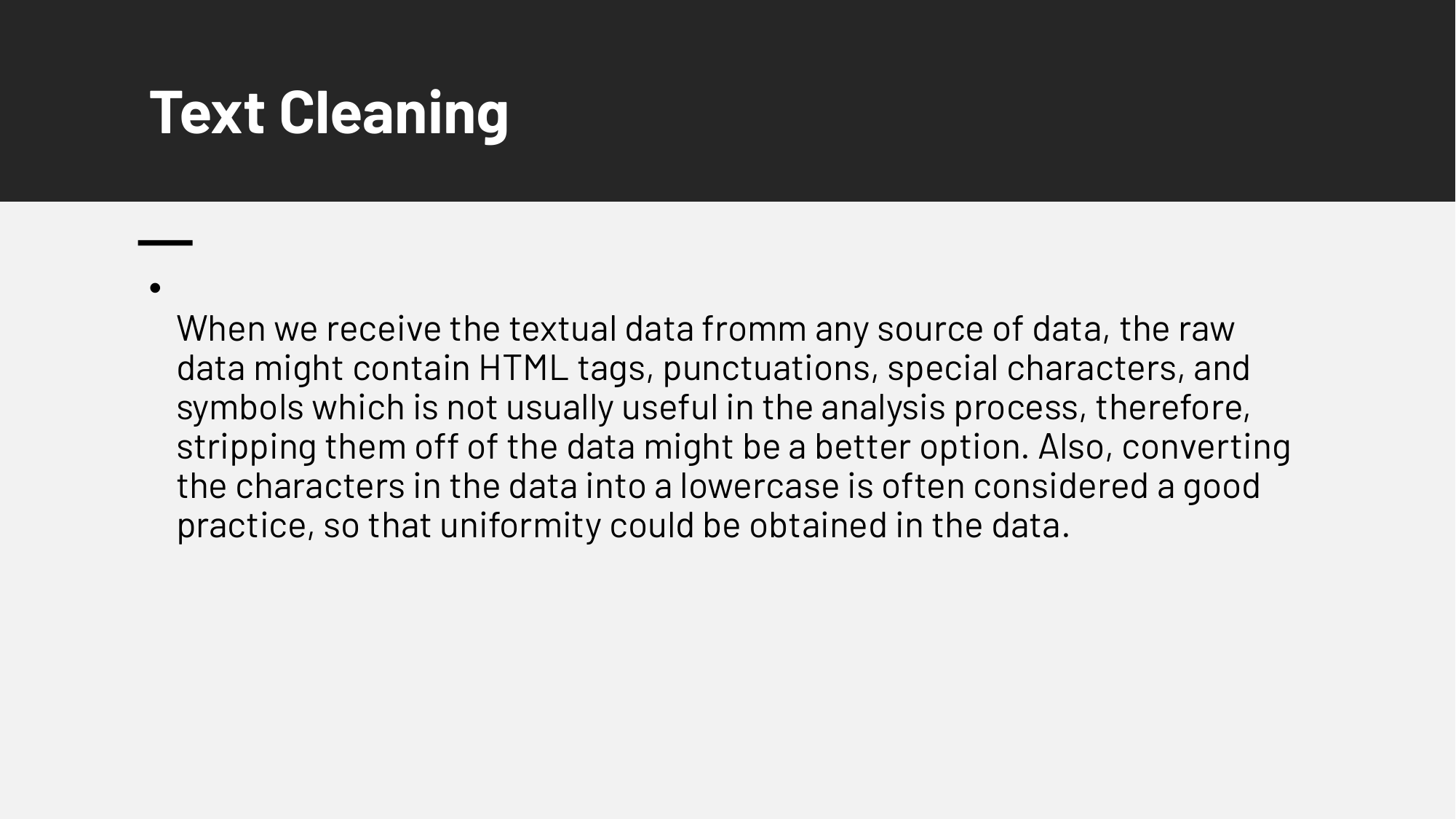

# Text Cleaning

When we receive the textual data fromm any source of data, the raw data might contain HTML tags, punctuations, special characters, and symbols which is not usually useful in the analysis process, therefore, stripping them off of the data might be a better option. Also, converting the characters in the data into a lowercase is often considered a good practice, so that uniformity could be obtained in the data.